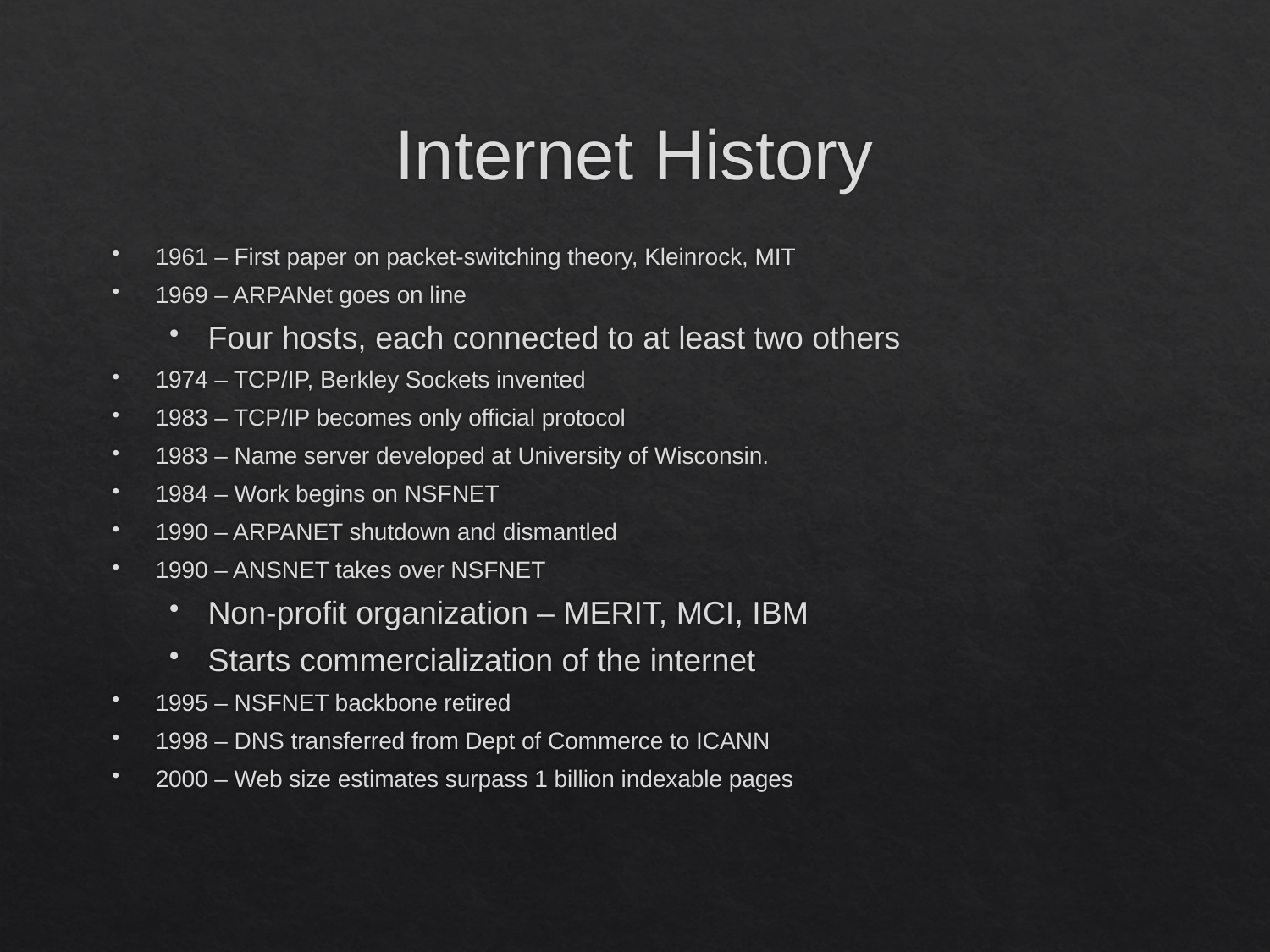

# Internet History
1961 – First paper on packet-switching theory, Kleinrock, MIT
1969 – ARPANet goes on line
Four hosts, each connected to at least two others
1974 – TCP/IP, Berkley Sockets invented
1983 – TCP/IP becomes only official protocol
1983 – Name server developed at University of Wisconsin.
1984 – Work begins on NSFNET
1990 – ARPANET shutdown and dismantled
1990 – ANSNET takes over NSFNET
Non-profit organization – MERIT, MCI, IBM
Starts commercialization of the internet
1995 – NSFNET backbone retired
1998 – DNS transferred from Dept of Commerce to ICANN
2000 – Web size estimates surpass 1 billion indexable pages